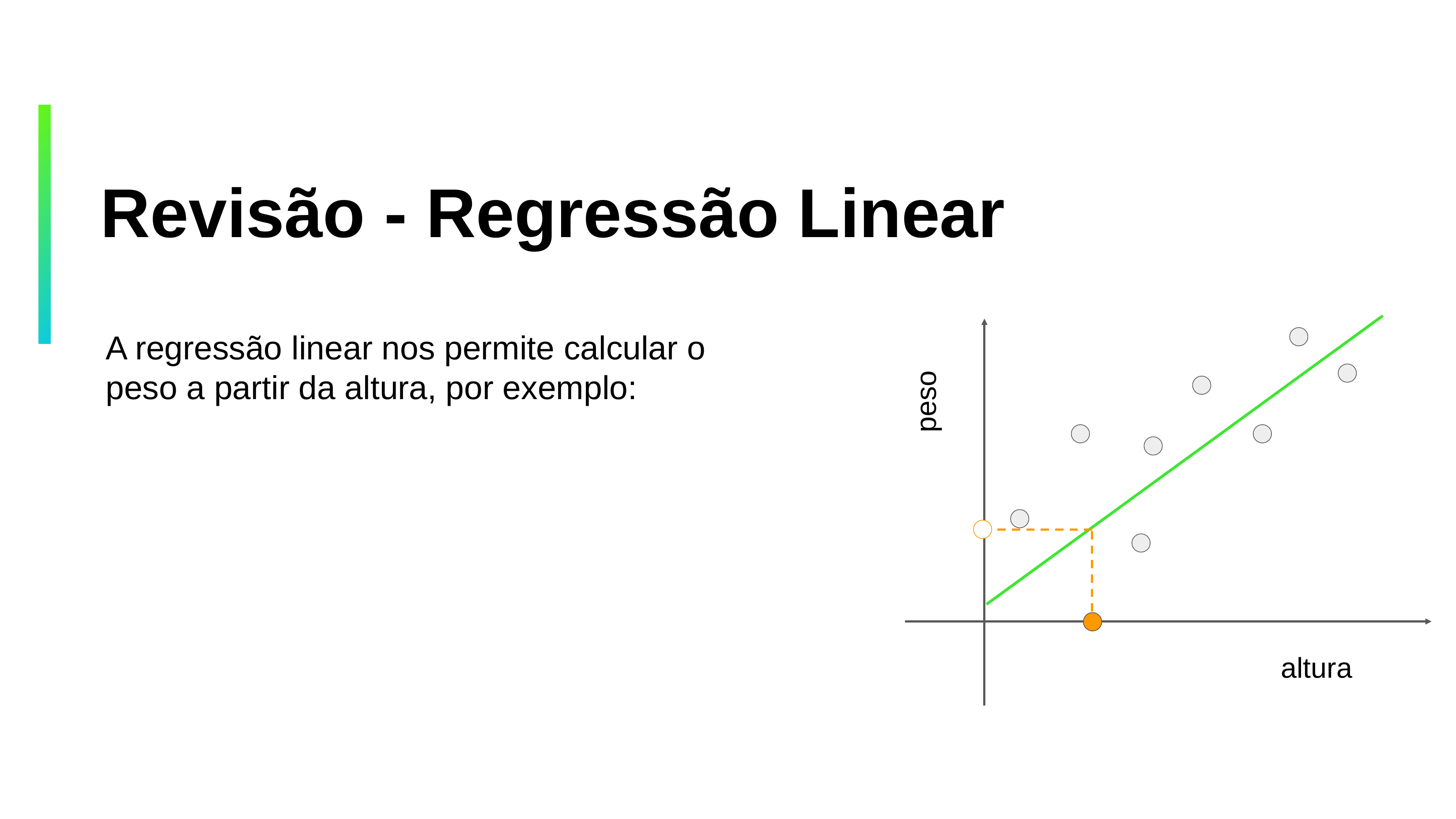

# Revisão - Regressão Linear
A regressão linear nos permite calcular o peso a partir da altura, por exemplo:

peso

altura